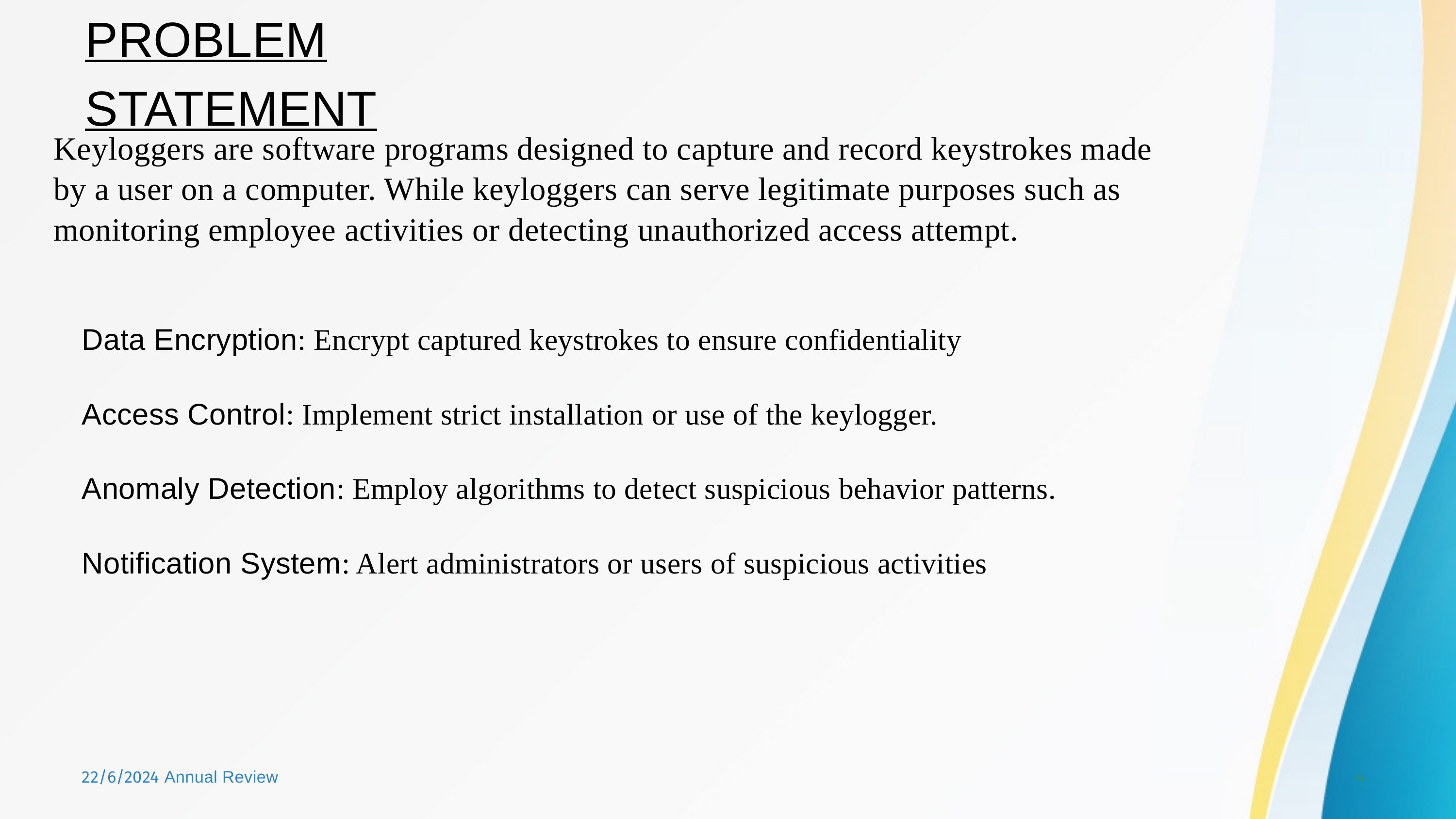

PROBLEM STATEMENT
Keyloggers are software programs designed to capture and record keystrokes made by a user on a computer. While keyloggers can serve legitimate purposes such as monitoring employee activities or detecting unauthorized access attempt.
Data Encryption: Encrypt captured keystrokes to ensure confidentiality
Access Control: Implement strict installation or use of the keylogger.
Anomaly Detection: Employ algorithms to detect suspicious behavior patterns.
Notification System: Alert administrators or users of suspicious activities
22/6/2024 Annual Review
4